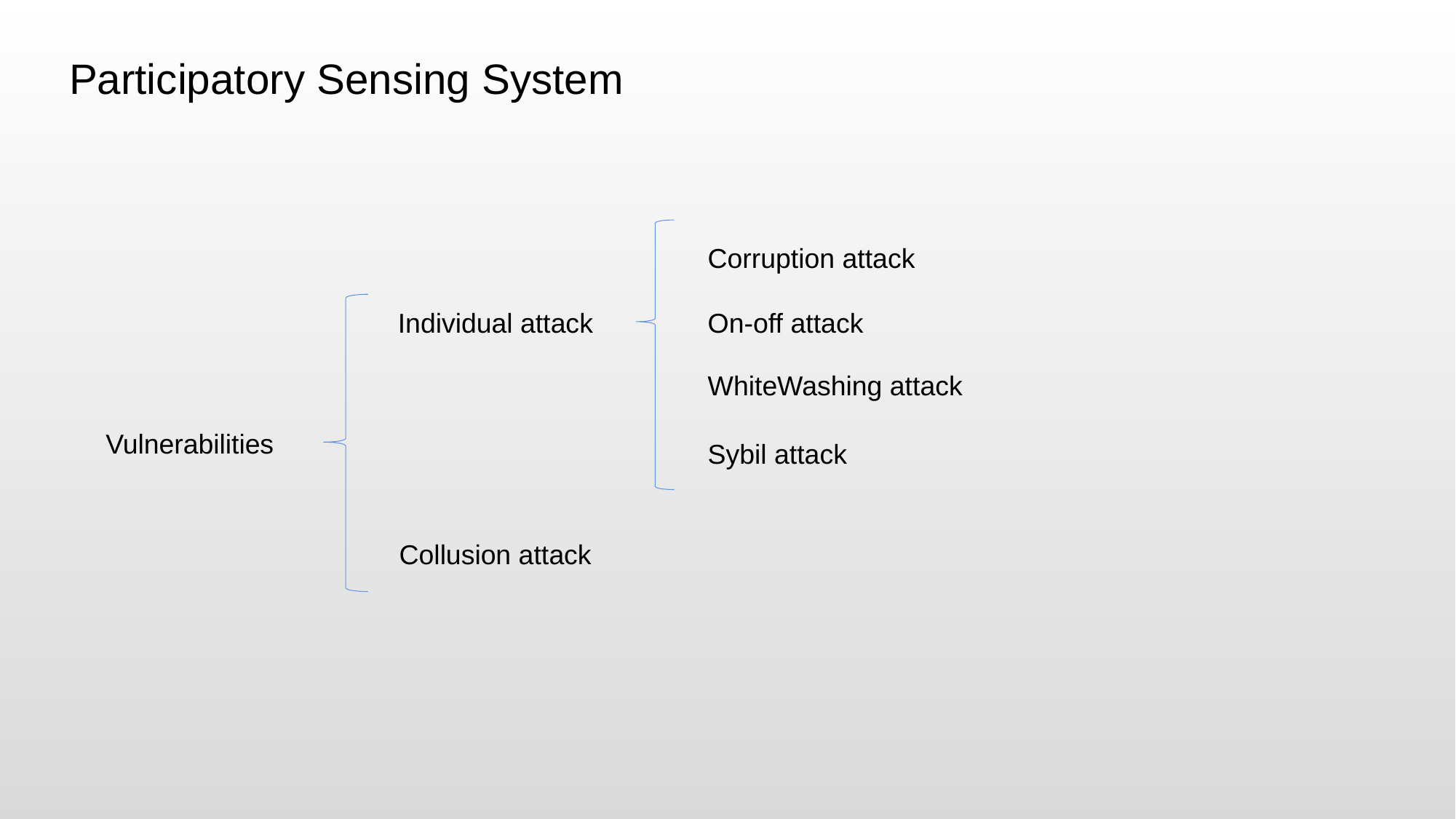

Participatory Sensing System

Corruption attack

Individual attack
On-off attack
WhiteWashing attack
Vulnerabilities
Sybil attack
Collusion attack